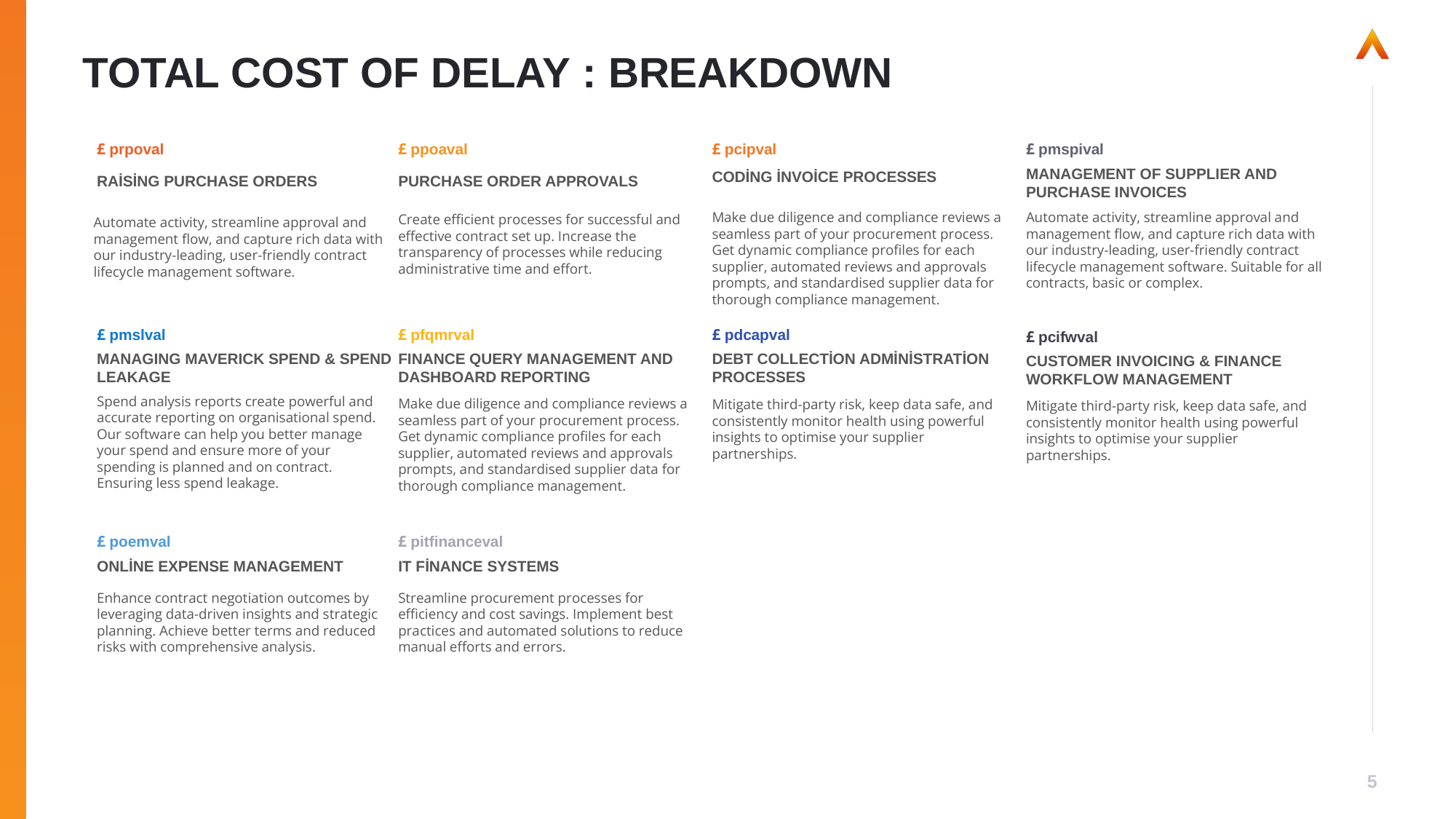

# TOTAL COST OF DELAY : BREAKDOWN
£ prpoval
Raising Purchase Orders
Automate activity, streamline approval and management flow, and capture rich data with our industry-leading, user-friendly contract lifecycle management software.
£ ppoaval
Purchase Order approvals
Create efficient processes for successful and effective contract set up. Increase the transparency of processes while reducing administrative time and effort.
£ pcipval
Coding invoice processes
Make due diligence and compliance reviews a seamless part of your procurement process. Get dynamic compliance profiles for each supplier, automated reviews and approvals prompts, and standardised supplier data for thorough compliance management.
£ pmspival
Management of supplier and purchase invoices
Automate activity, streamline approval and management flow, and capture rich data with our industry-leading, user-friendly contract lifecycle management software. Suitable for all contracts, basic or complex.
£ pmslval
Managing Maverick spend & Spend leakage
Spend analysis reports create powerful and accurate reporting on organisational spend. Our software can help you better manage your spend and ensure more of your spending is planned and on contract. Ensuring less spend leakage.
£ pfqmrval
Finance query management and dashboard reporting
Make due diligence and compliance reviews a seamless part of your procurement process. Get dynamic compliance profiles for each supplier, automated reviews and approvals prompts, and standardised supplier data for thorough compliance management.
£ pdcapval
Debt collection administration processes
Mitigate third-party risk, keep data safe, and consistently monitor health using powerful insights to optimise your supplier partnerships.
£ pcifwval
Customer Invoicing & Finance Workflow Management
Mitigate third-party risk, keep data safe, and consistently monitor health using powerful insights to optimise your supplier partnerships.
£ poemval
Online expense management
Enhance contract negotiation outcomes by leveraging data-driven insights and strategic planning. Achieve better terms and reduced risks with comprehensive analysis.
£ pitfinanceval
IT finance systems
Streamline procurement processes for efficiency and cost savings. Implement best practices and automated solutions to reduce manual efforts and errors.
5